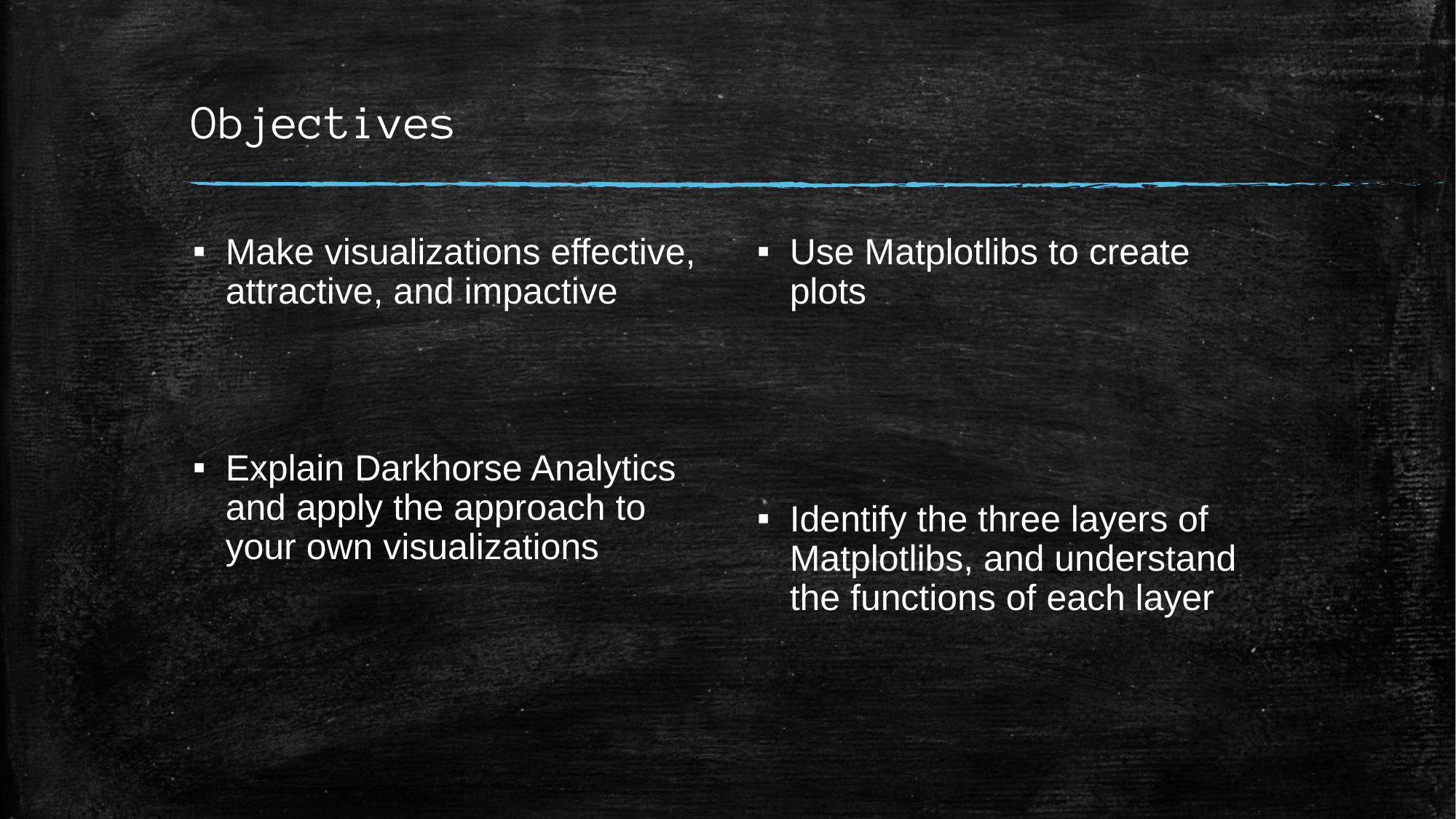

# Objectives
Make visualizations effective, attractive, and impactive

Explain Darkhorse Analytics and apply the approach to your own visualizations
Use Matplotlibs to create plots
Identify the three layers of Matplotlibs, and understand the functions of each layer